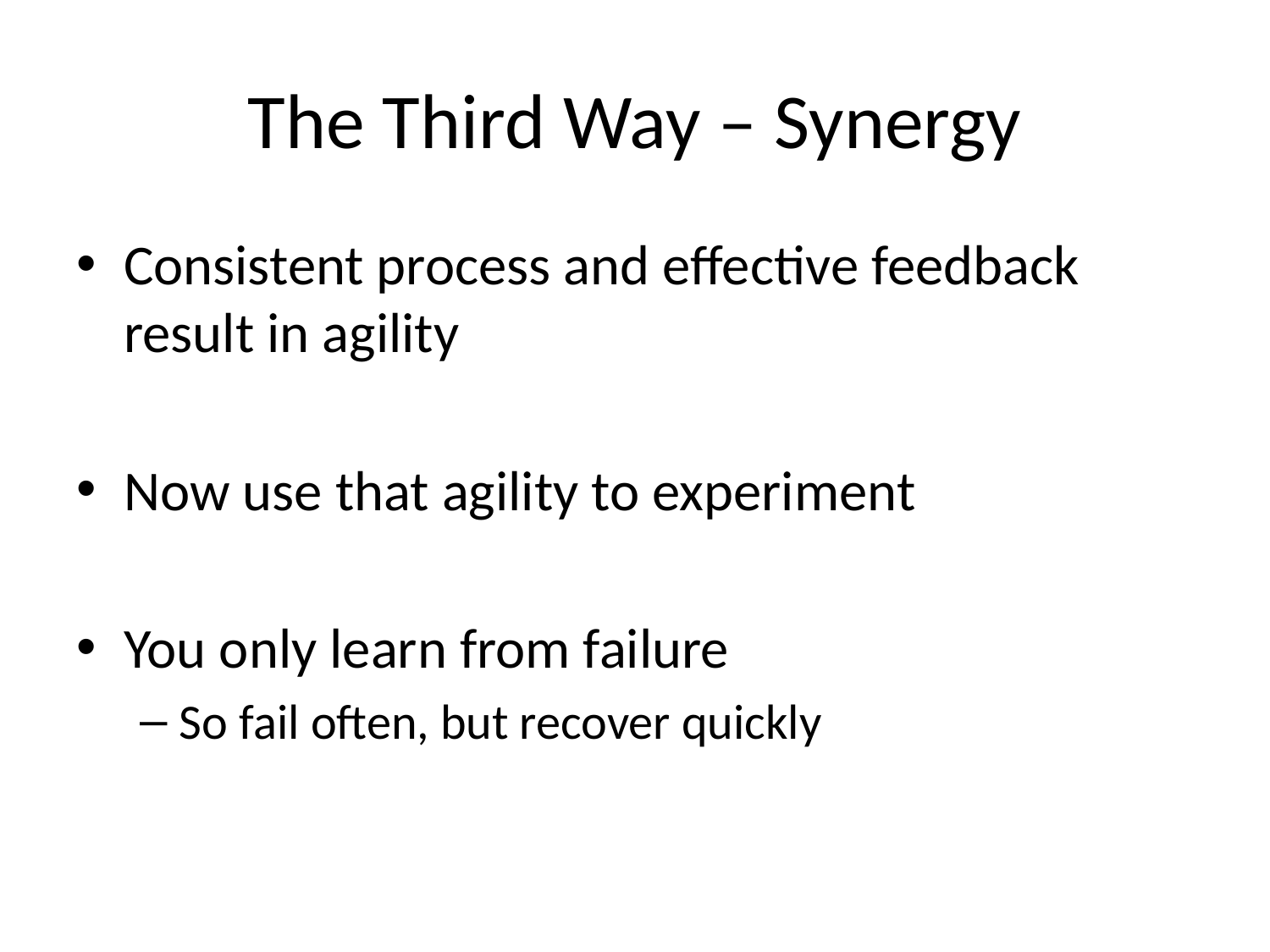

# The Third Way – Synergy
Consistent process and effective feedback result in agility

Now use that agility to experiment

You only learn from failure
So fail often, but recover quickly